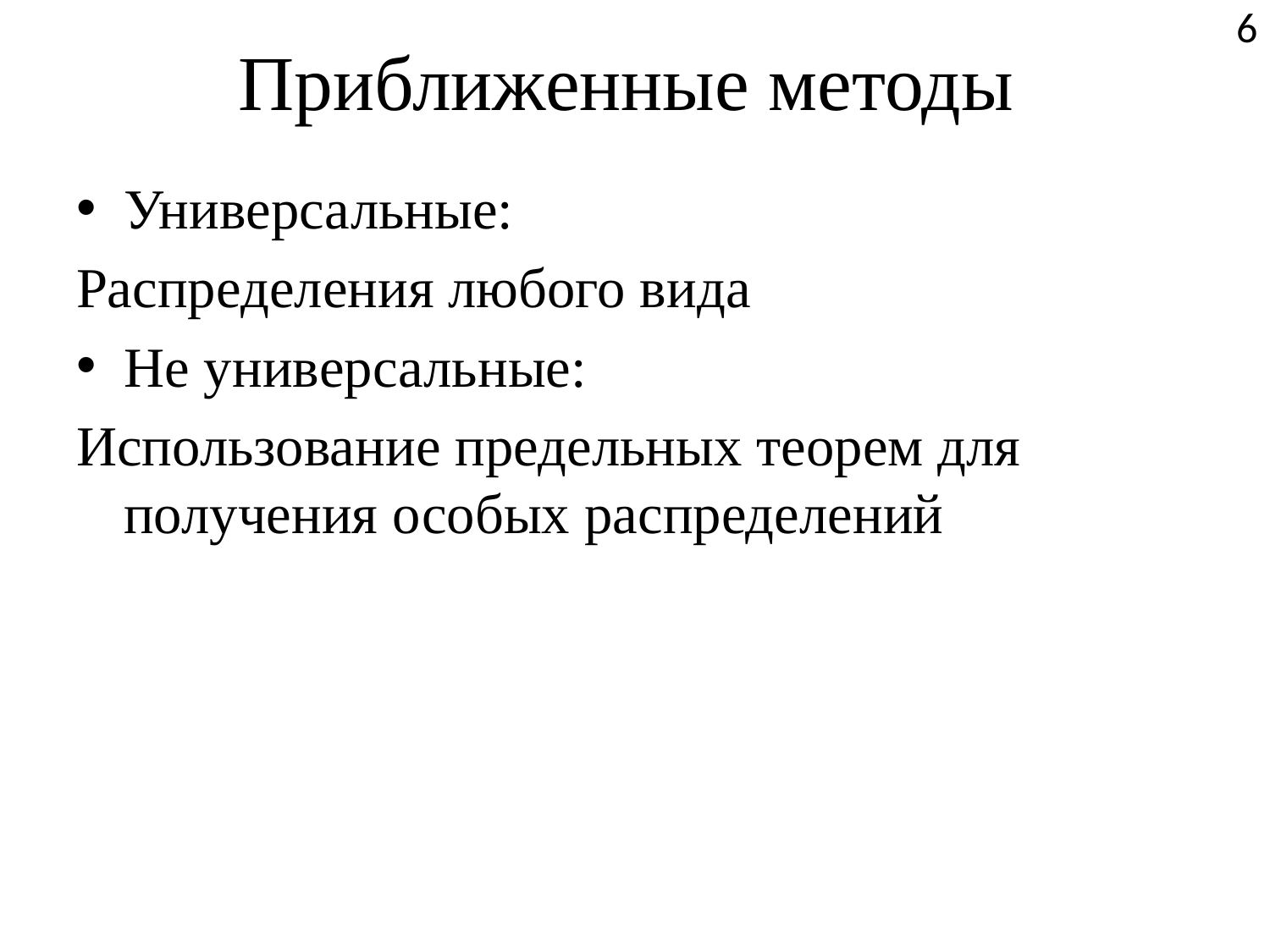

# Приближенные методы
6
Универсальные:
Распределения любого вида
Не универсальные:
Использование предельных теорем для получения особых распределений